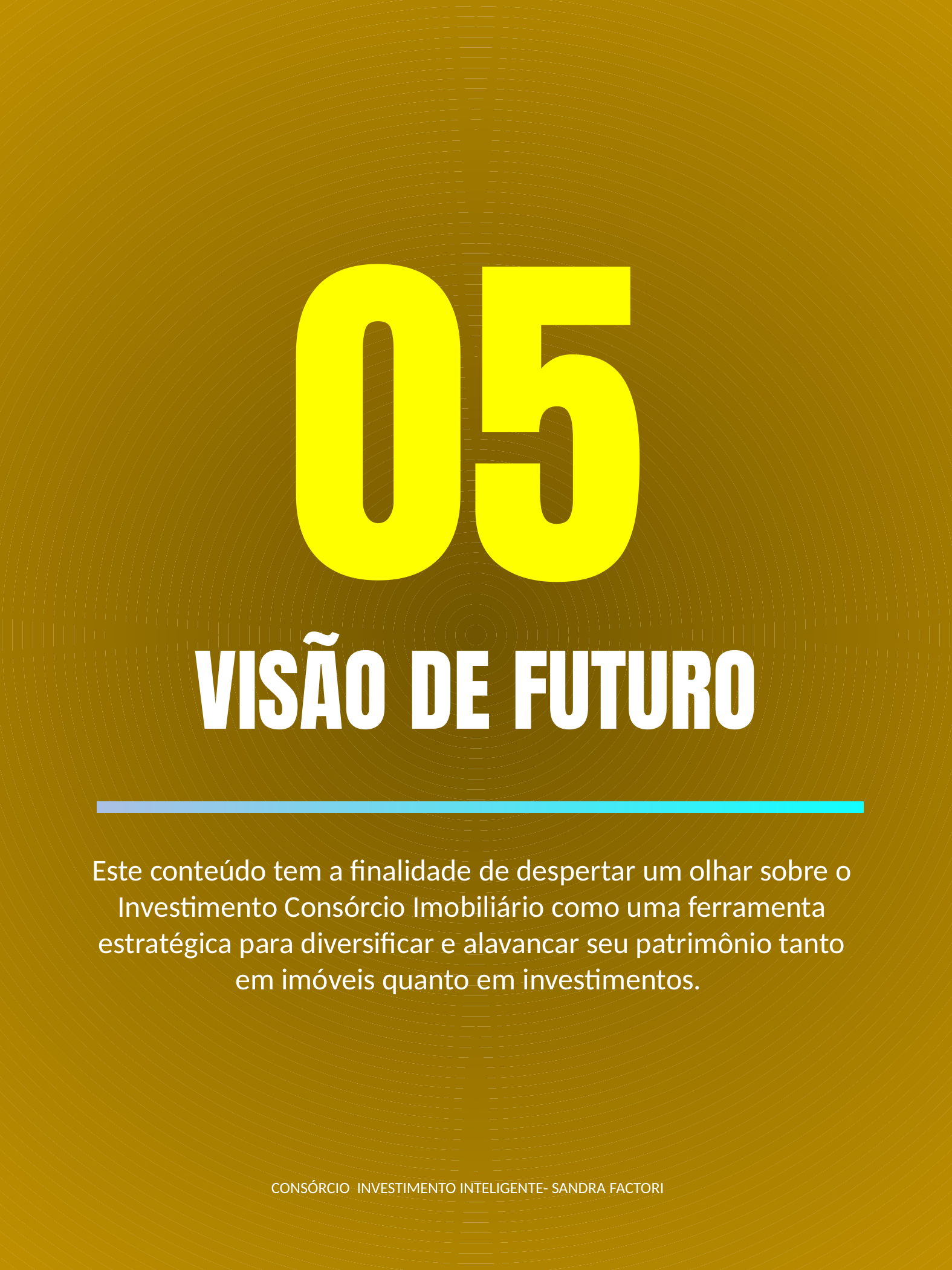

05
VISÃO DE FUTURO

Este conteúdo tem a finalidade de despertar um olhar sobre o Investimento Consórcio Imobiliário como uma ferramenta estratégica para diversificar e alavancar seu patrimônio tanto em imóveis quanto em investimentos.
CONSÓRCIO  INVESTIMENTO INTELIGENTE- SANDRA FACTORI

11